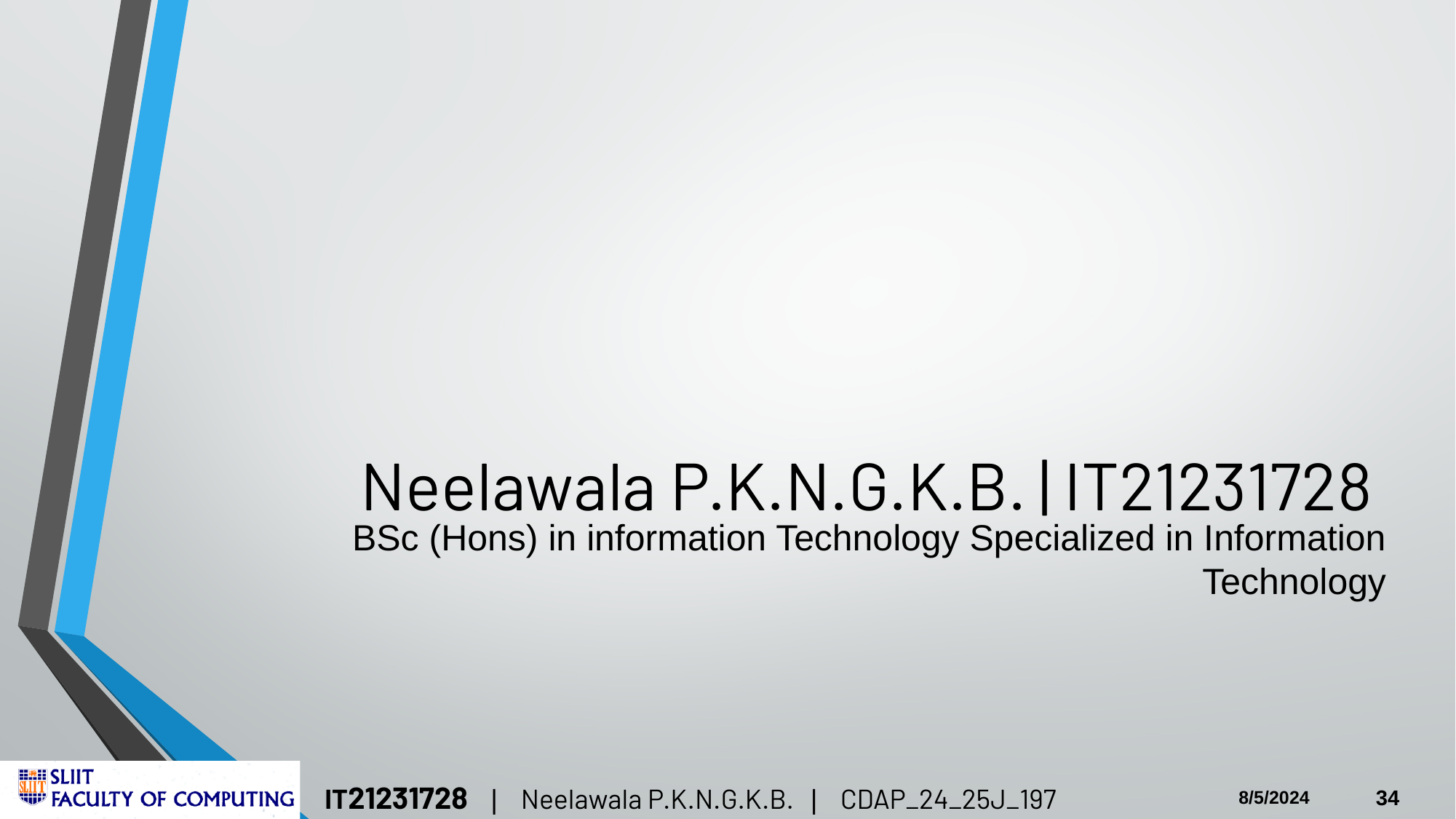

# Neelawala P.K.N.G.K.B. | IT21231728
BSc (Hons) in information Technology Specialized in Information Technology
IT21231728   |   Neelawala P.K.N.G.K.B.   |   CDAP_24_25J_197